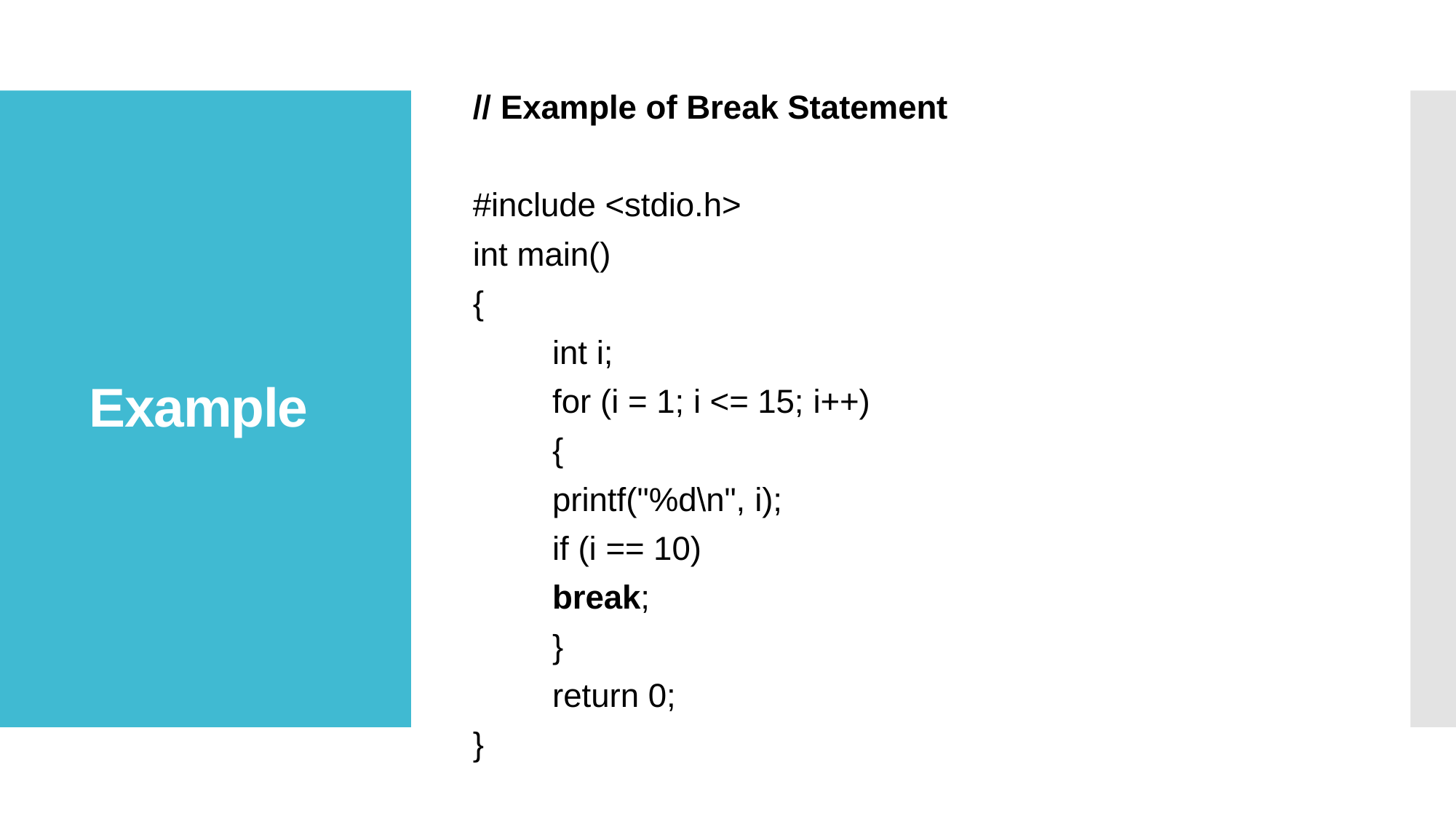

// Example of Break Statement

#include <stdio.h>
int main()
{
	int i;
	for (i = 1; i <= 15; i++)
	{
		printf("%d\n", i);
		if (i == 10)
		break;
	}
	return 0;
}

# Example